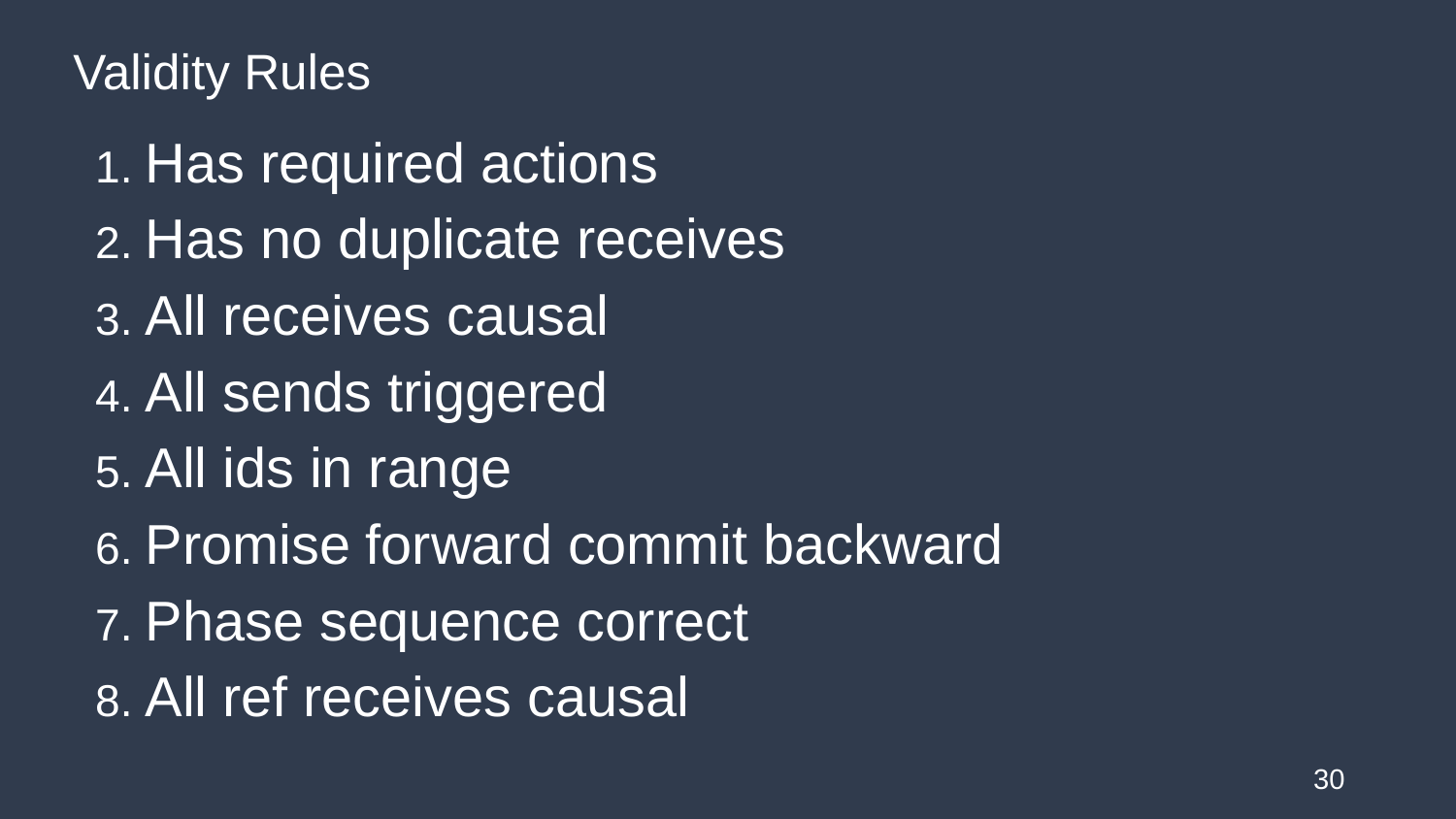

# Validity Rules
Has required actions
Has no duplicate receives
All receives causal
All sends triggered
All ids in range
Promise forward commit backward
Phase sequence correct
All ref receives causal
30